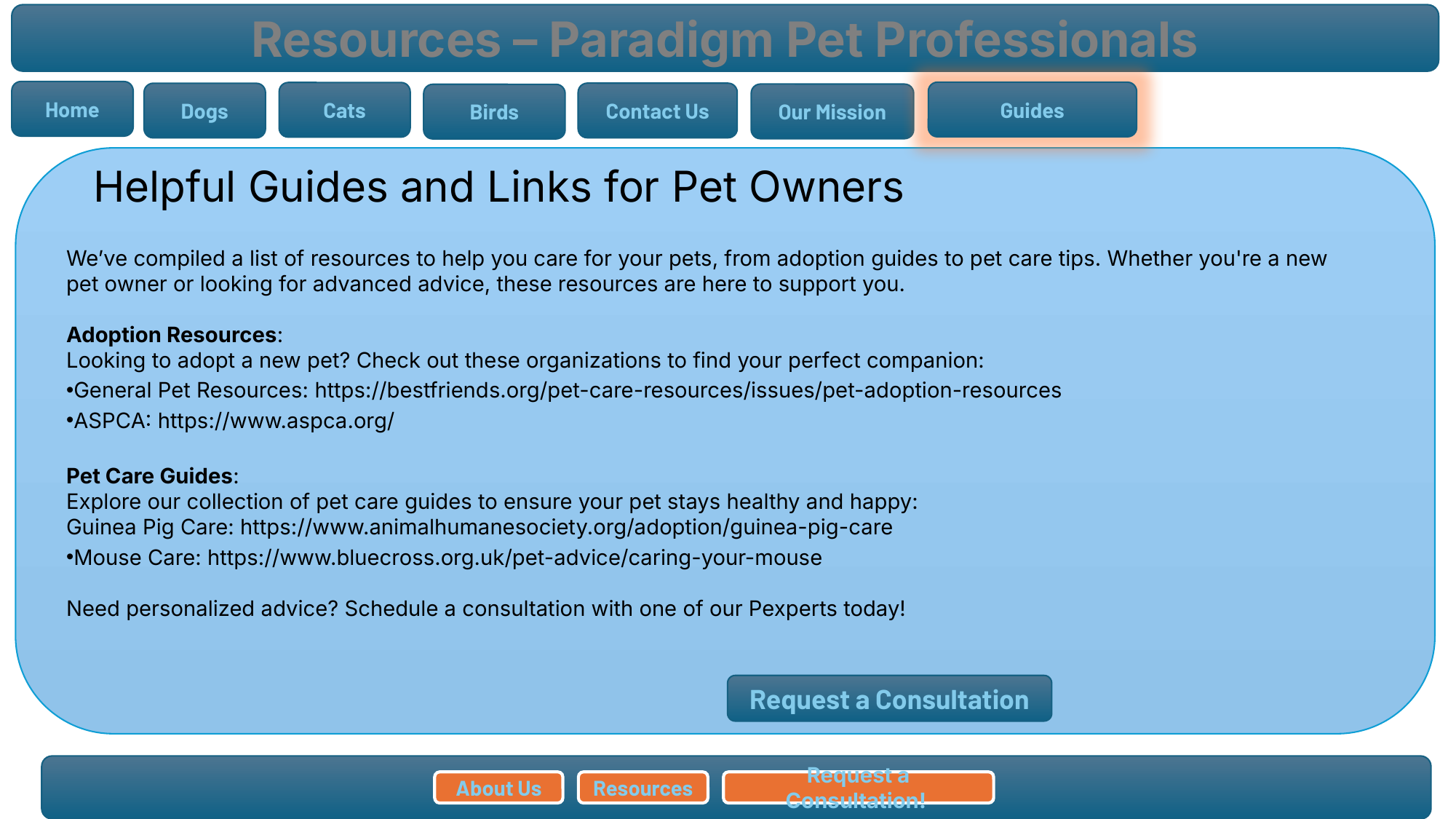

Resources – Paradigm Pet Professionals
Home
Guides
Cats
Contact Us
Dogs
Our Mission
Birds

Helpful Guides and Links for Pet Owners
We’ve compiled a list of resources to help you care for your pets, from adoption guides to pet care tips. Whether you're a new pet owner or looking for advanced advice, these resources are here to support you.
Adoption Resources:
Looking to adopt a new pet? Check out these organizations to find your perfect companion:
General Pet Resources: https://bestfriends.org/pet-care-resources/issues/pet-adoption-resources
ASPCA: https://www.aspca.org/

Pet Care Guides:
Explore our collection of pet care guides to ensure your pet stays healthy and happy:
Guinea Pig Care: https://www.animalhumanesociety.org/adoption/guinea-pig-care
Mouse Care: https://www.bluecross.org.uk/pet-advice/caring-your-mouse
Need personalized advice? Schedule a consultation with one of our Pexperts today!
Request a Consultation

About Us
Resources
Request a Consultation!